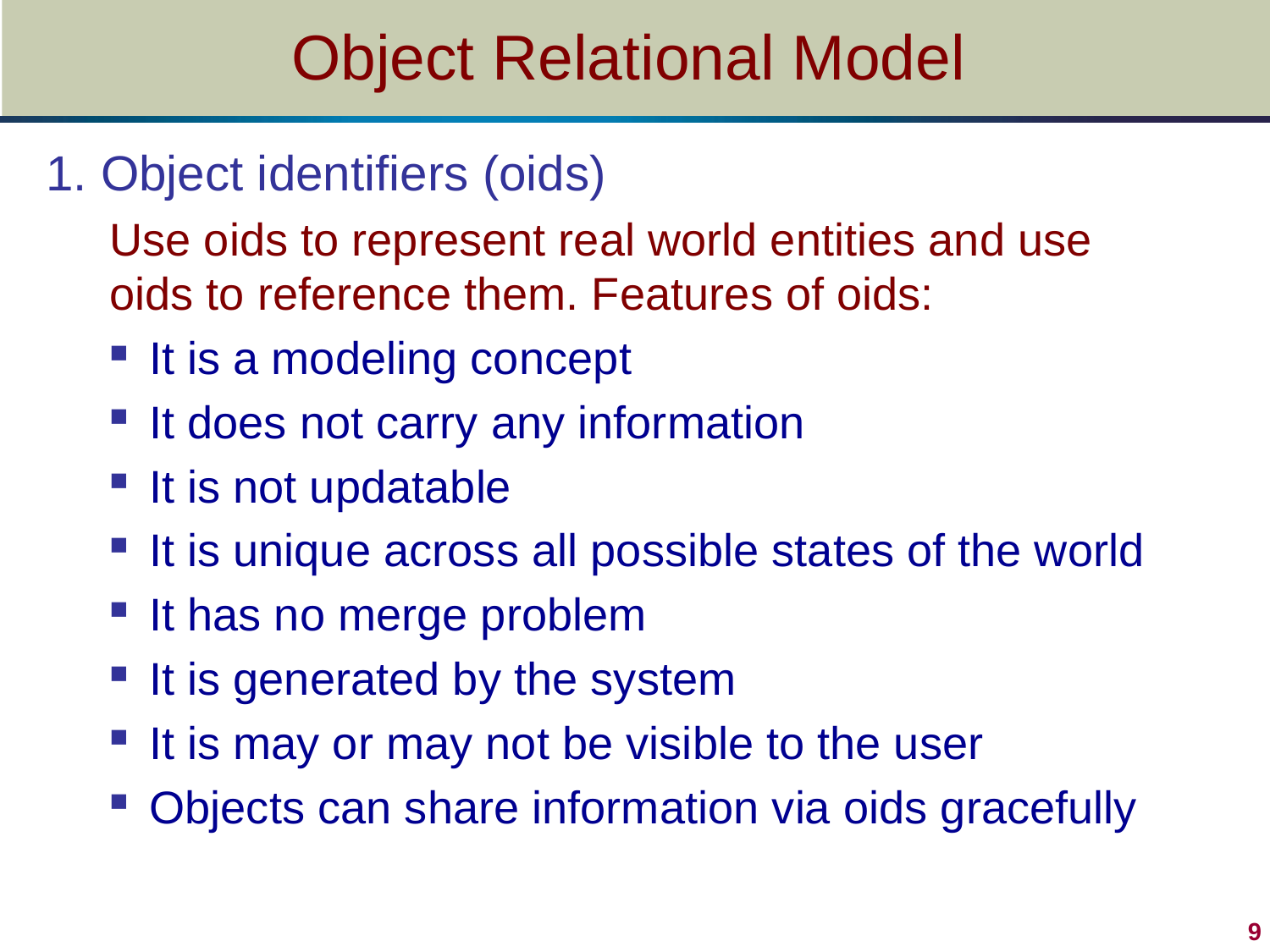

# Object Relational Model
1. Object identifiers (oids)
Use oids to represent real world entities and use oids to reference them. Features of oids:
It is a modeling concept
It does not carry any information
It is not updatable
It is unique across all possible states of the world
It has no merge problem
It is generated by the system
It is may or may not be visible to the user
Objects can share information via oids gracefully
 9